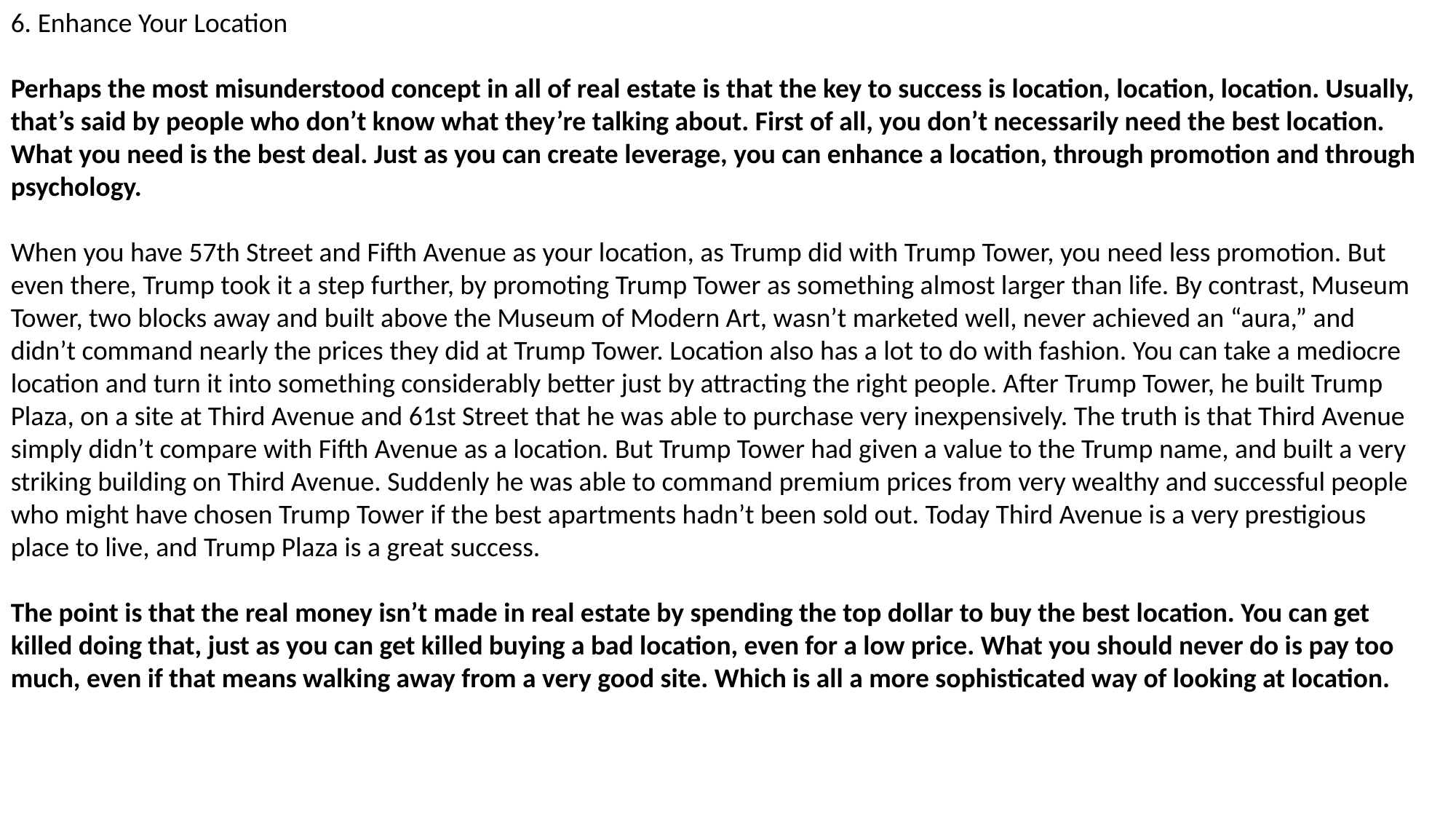

6. Enhance Your Location

Perhaps the most misunderstood concept in all of real estate is that the key to success is location, location, location. Usually, that’s said by people who don’t know what they’re talking about. First of all, you don’t necessarily need the best location. What you need is the best deal. Just as you can create leverage, you can enhance a location, through promotion and through psychology.

When you have 57th Street and Fifth Avenue as your location, as Trump did with Trump Tower, you need less promotion. But even there, Trump took it a step further, by promoting Trump Tower as something almost larger than life. By contrast, Museum Tower, two blocks away and built above the Museum of Modern Art, wasn’t marketed well, never achieved an “aura,” and didn’t command nearly the prices they did at Trump Tower. Location also has a lot to do with fashion. You can take a mediocre location and turn it into something considerably better just by attracting the right people. After Trump Tower, he built Trump Plaza, on a site at Third Avenue and 61st Street that he was able to purchase very inexpensively. The truth is that Third Avenue simply didn’t compare with Fifth Avenue as a location. But Trump Tower had given a value to the Trump name, and built a very striking building on Third Avenue. Suddenly he was able to command premium prices from very wealthy and successful people who might have chosen Trump Tower if the best apartments hadn’t been sold out. Today Third Avenue is a very prestigious place to live, and Trump Plaza is a great success.

The point is that the real money isn’t made in real estate by spending the top dollar to buy the best location. You can get killed doing that, just as you can get killed buying a bad location, even for a low price. What you should never do is pay too much, even if that means walking away from a very good site. Which is all a more sophisticated way of looking at location.